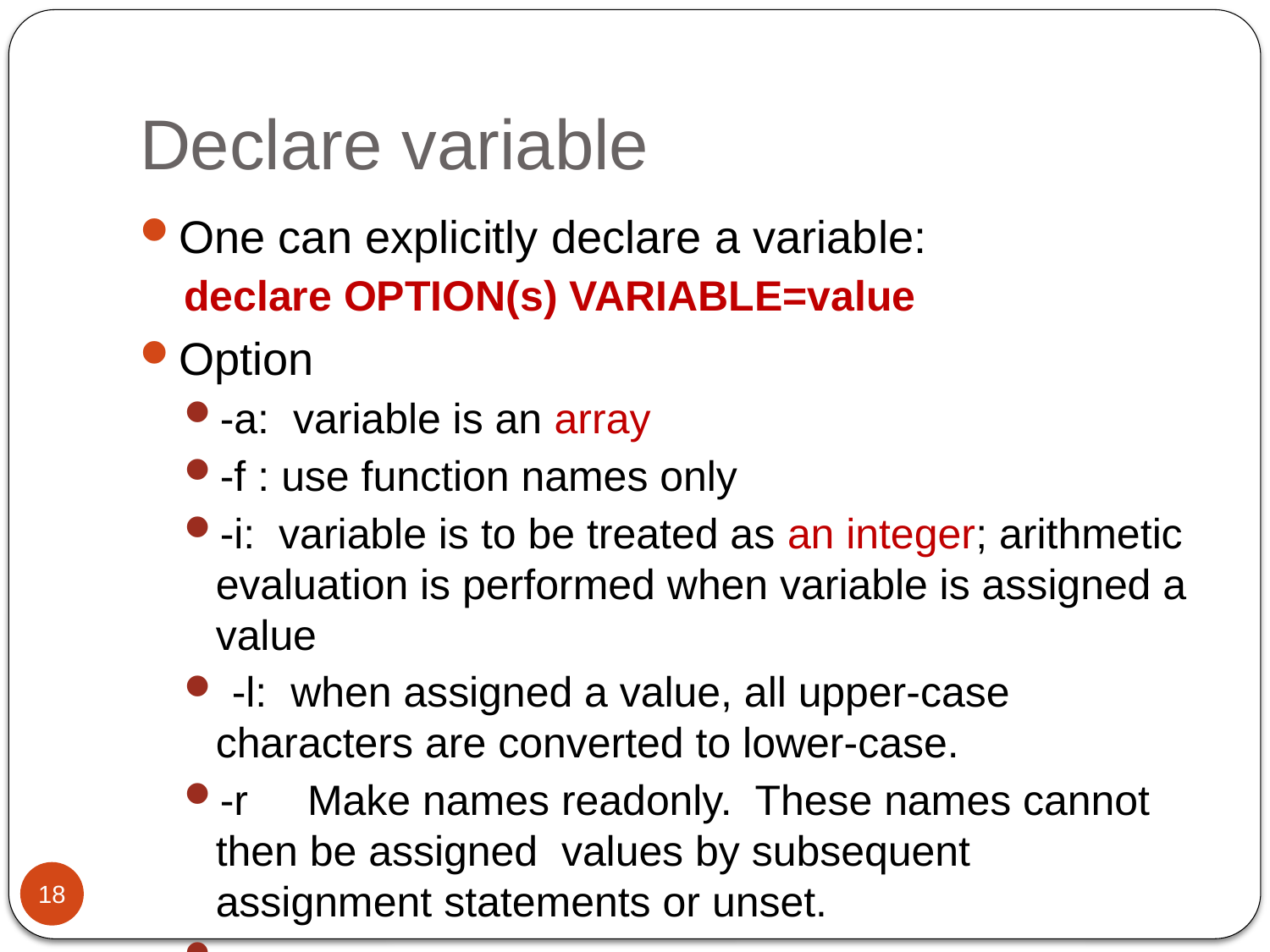

# Declare variable
One can explicitly declare a variable:
declare OPTION(s) VARIABLE=value
Option
-a:  variable is an array
-f : use function names only
-i:  variable is to be treated as an integer; arithmetic evaluation is performed when variable is assigned a value
 -l:  when assigned a value, all upper-case characters are converted to lower-case.
-r     Make names readonly.  These names cannot then be assigned  values by subsequent assignment statements or unset.
   …

18